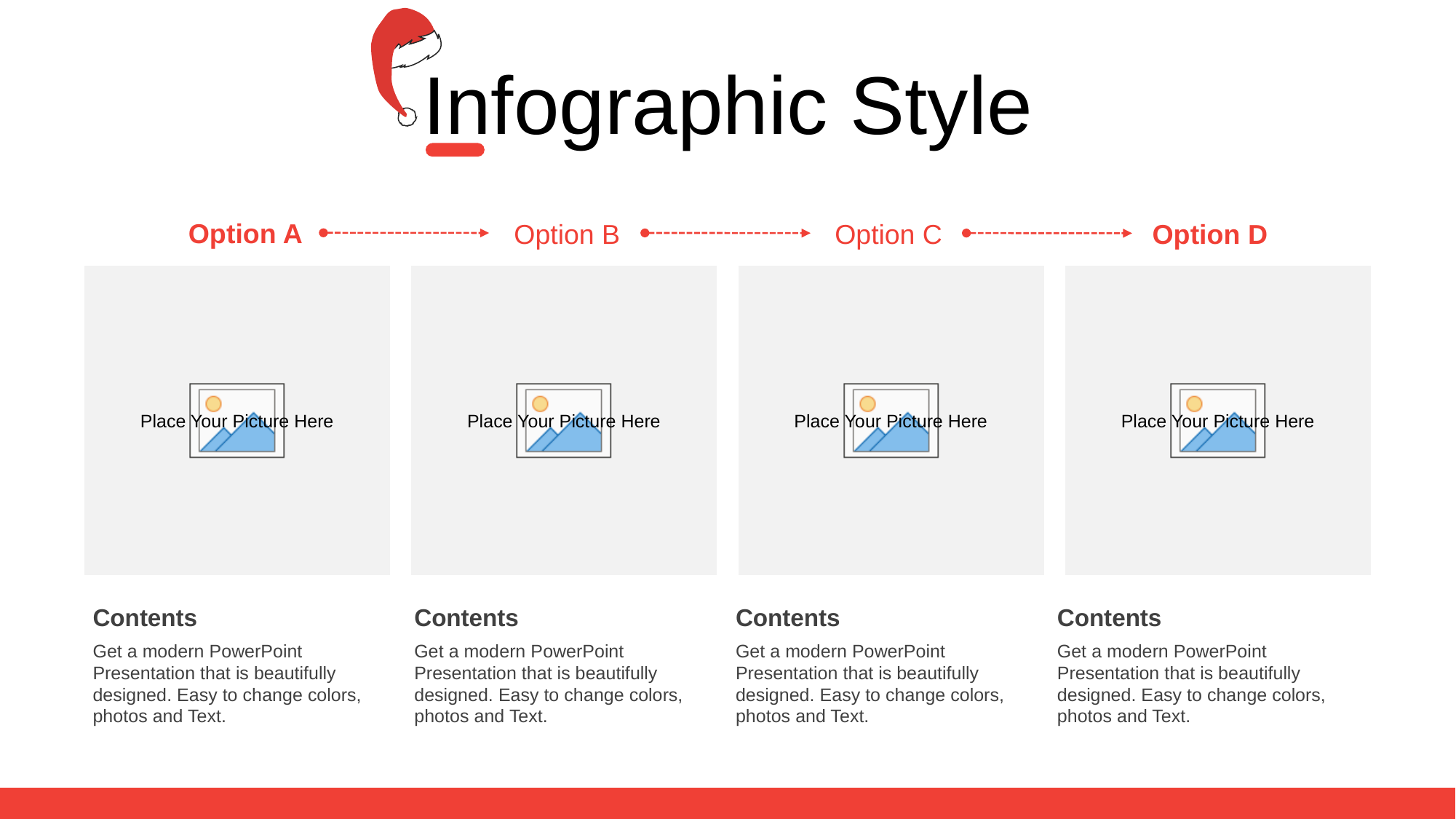

Infographic Style

Option A
Option B
Option C
Option D

Contents
Get a modern PowerPoint  Presentation that is beautifully designed. Easy to change colors, photos and Text.
Contents
Get a modern PowerPoint  Presentation that is beautifully designed. Easy to change colors, photos and Text.
Contents
Get a modern PowerPoint  Presentation that is beautifully designed. Easy to change colors, photos and Text.
Contents
Get a modern PowerPoint  Presentation that is beautifully designed. Easy to change colors, photos and Text.